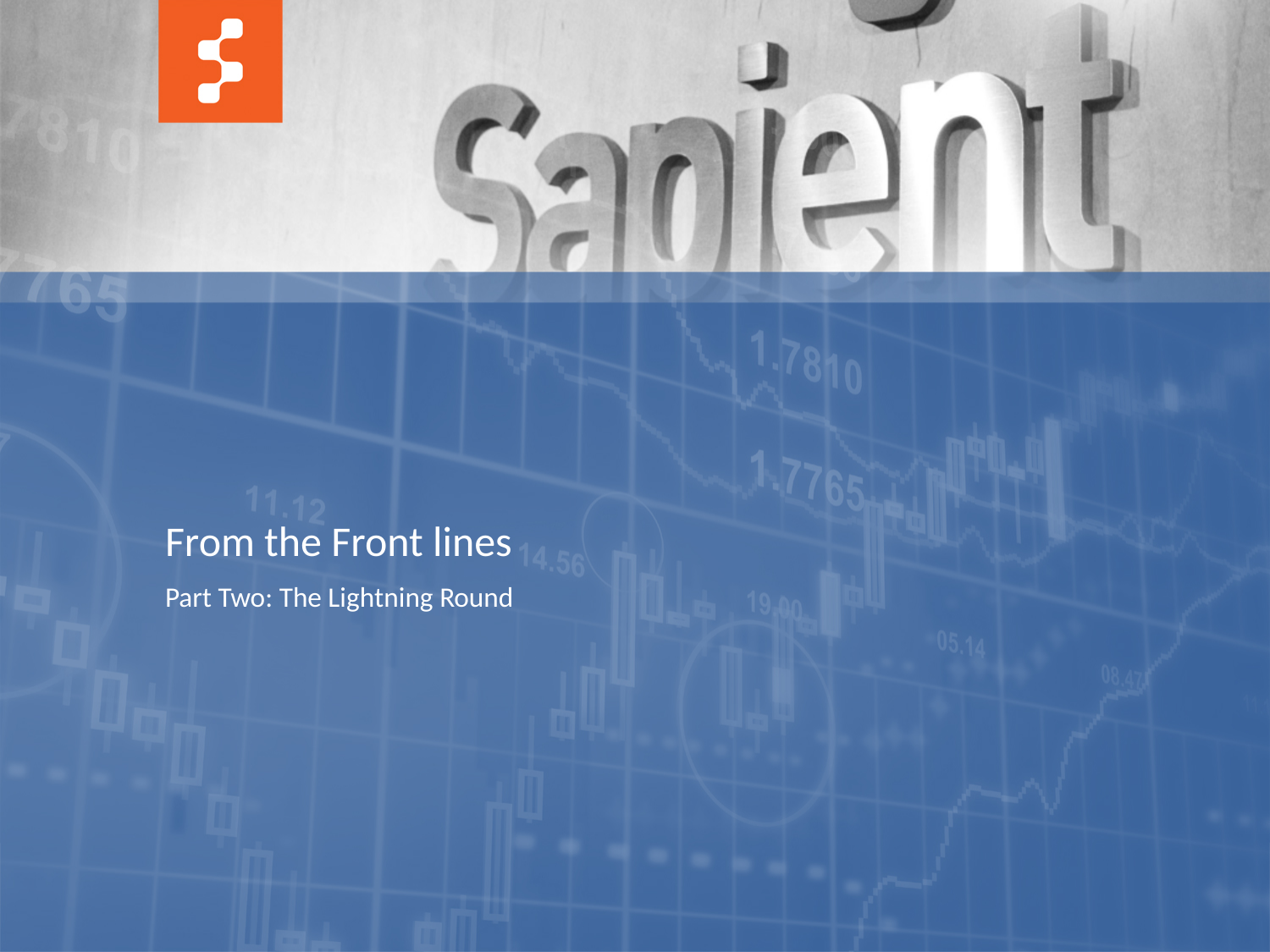

From the Front lines
Part Two: The Lightning Round